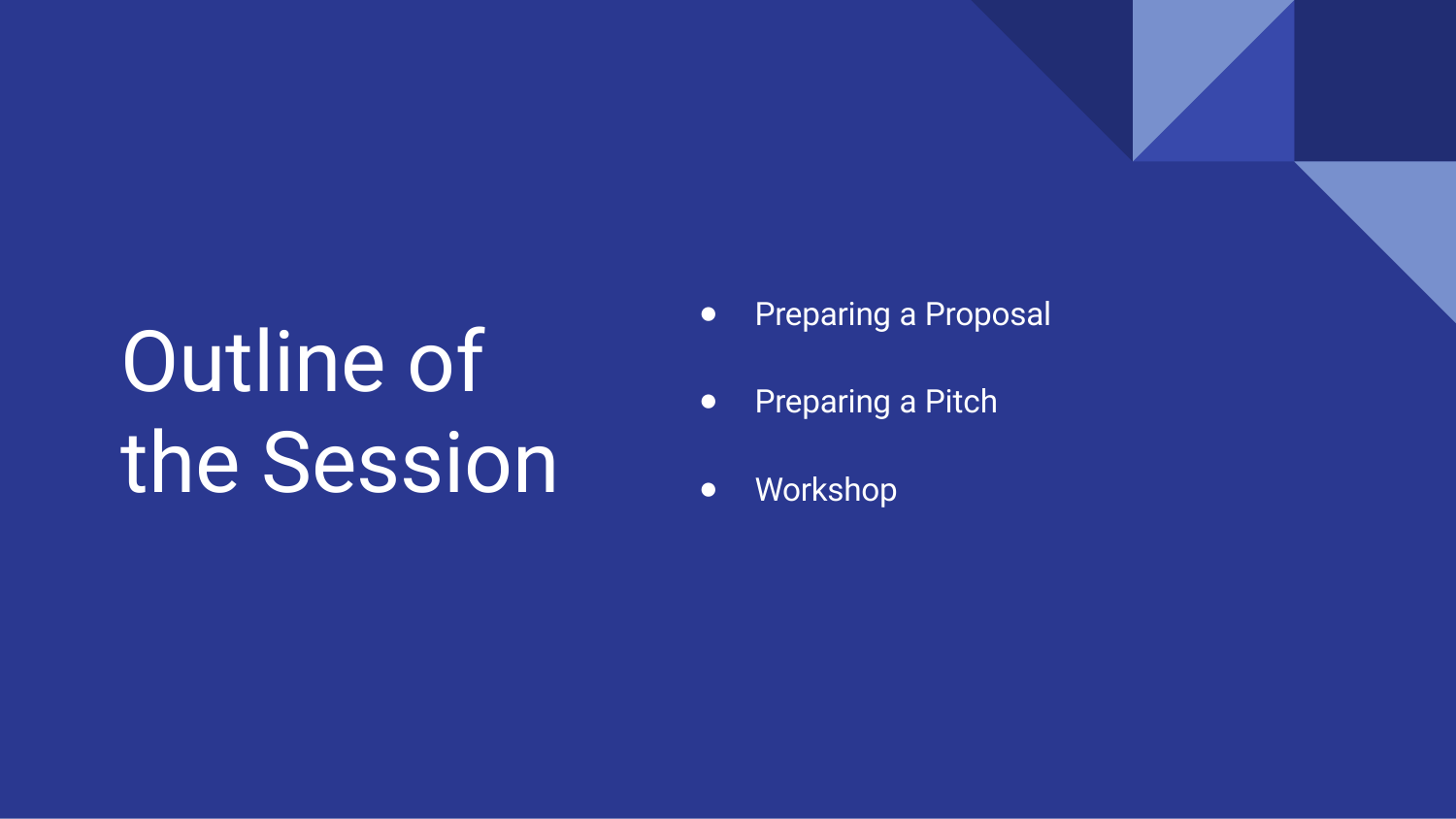

Preparing a Proposal
# Outline of  the Session
Preparing a Pitch
Workshop